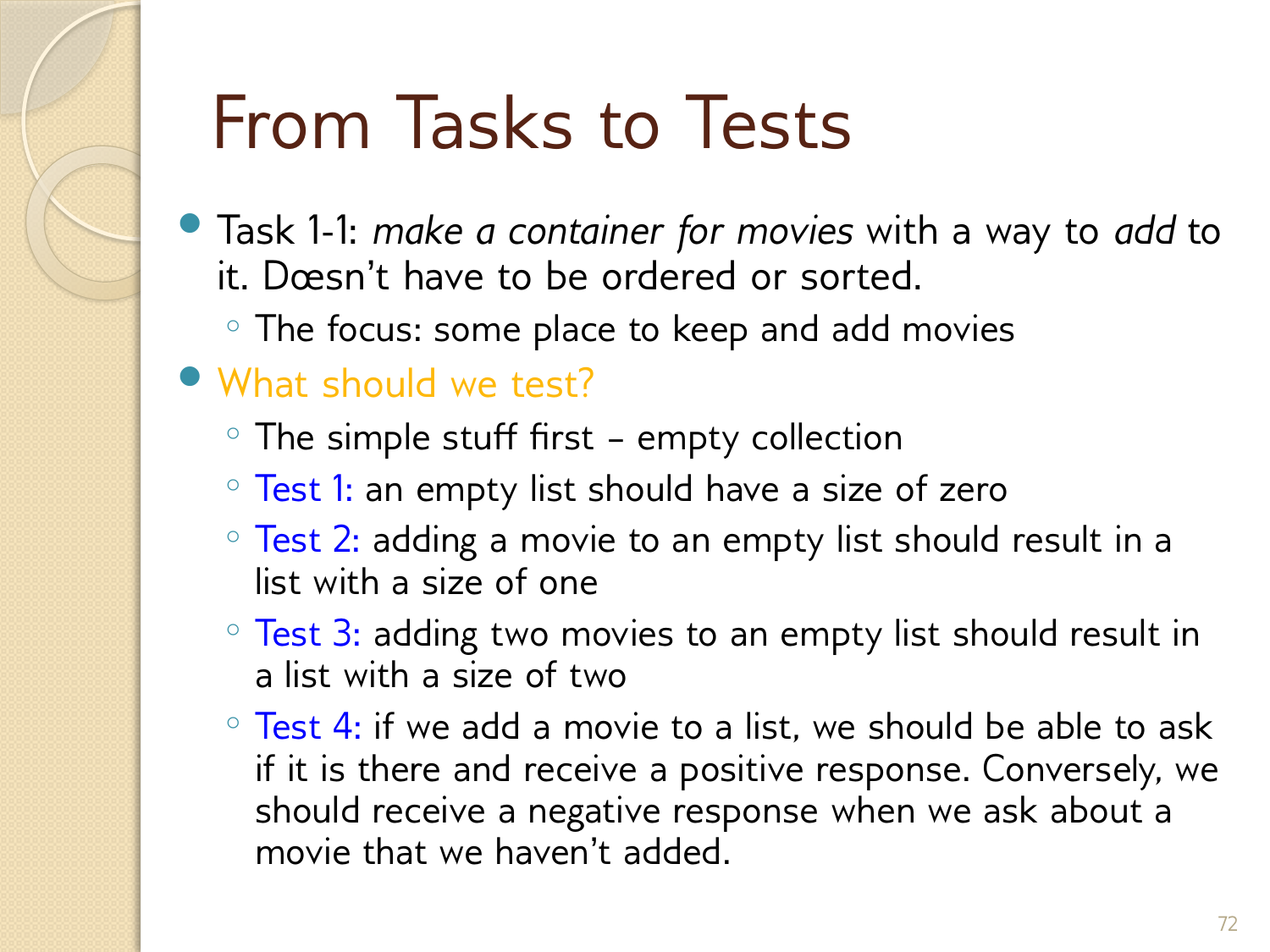

# From Tasks to Tests
Task 1-1: make a container for movies with a way to add to it. Doesn’t have to be ordered or sorted.
The focus: some place to keep and add movies
What should we test?
The simple stuff first – empty collection
Test 1: an empty list should have a size of zero
Test 2: adding a movie to an empty list should result in a list with a size of one
Test 3: adding two movies to an empty list should result in a list with a size of two
Test 4: if we add a movie to a list, we should be able to ask if it is there and receive a positive response. Conversely, we should receive a negative response when we ask about a movie that we haven’t added.
72